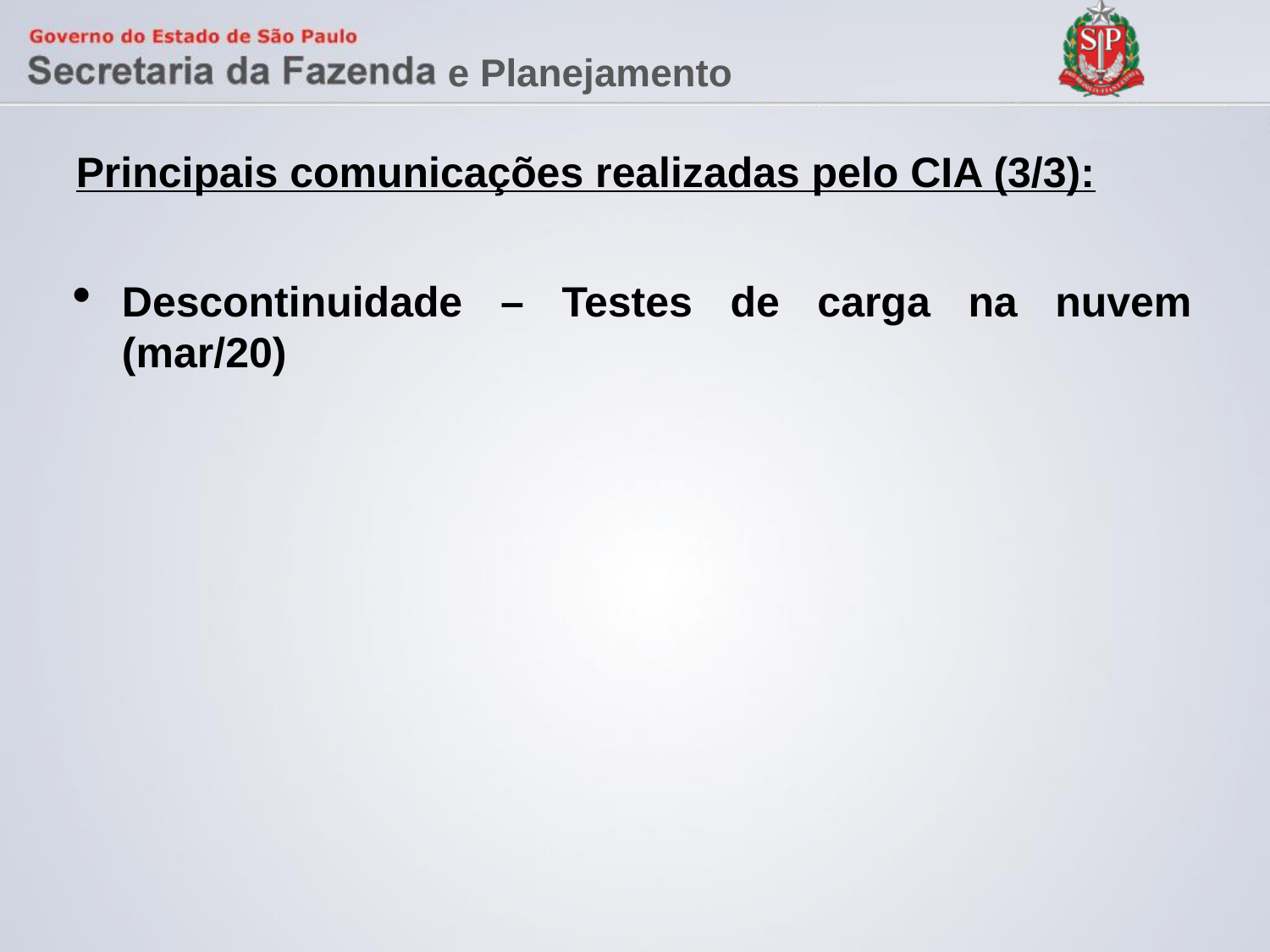

Principais comunicações realizadas pelo CIA (3/3):

Descontinuidade – Testes de carga na nuvem (mar/20)